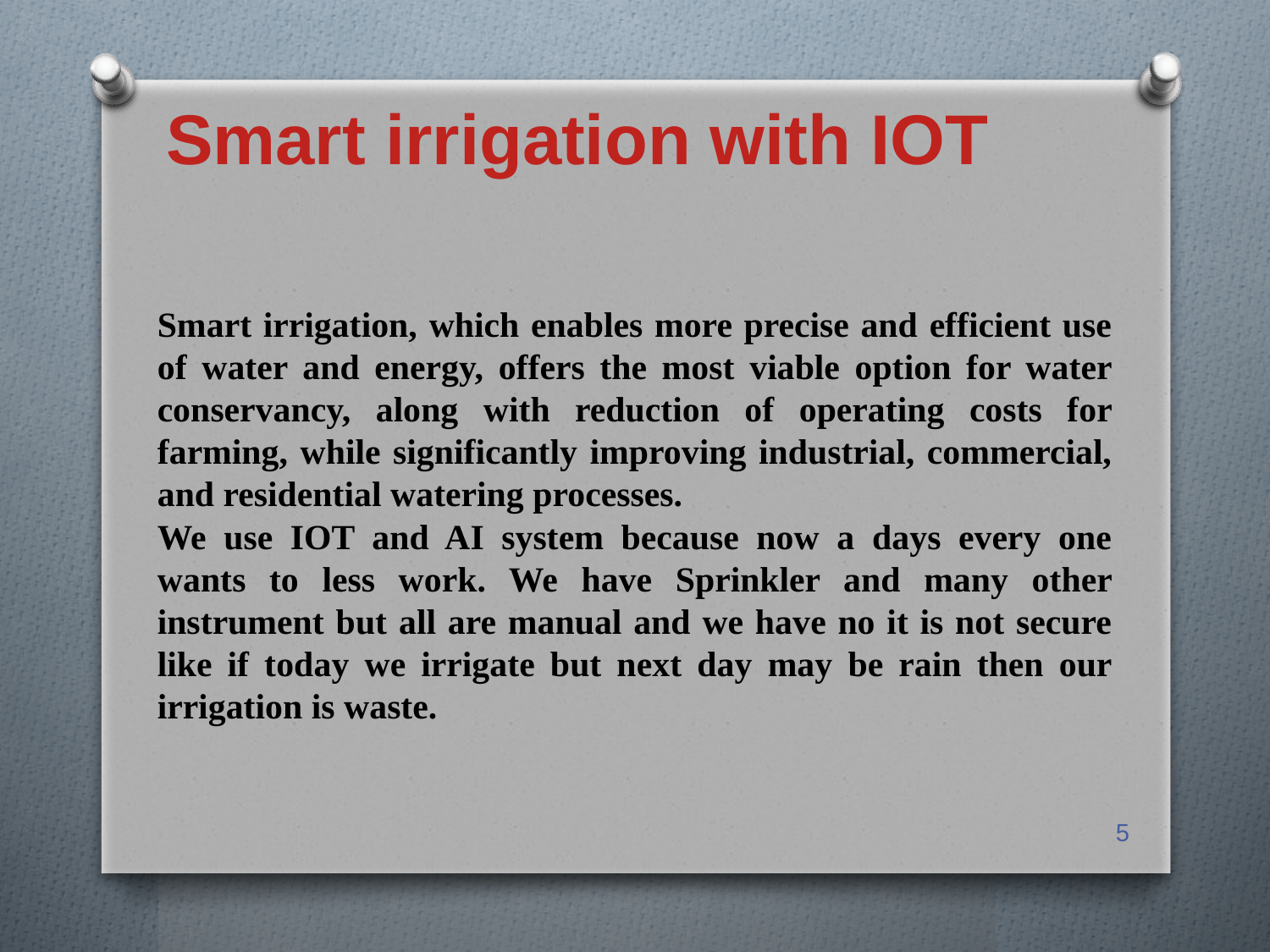

Smart irrigation with IOT
Smart irrigation, which enables more precise and efficient use of water and energy, offers the most viable option for water conservancy, along with reduction of operating costs for farming, while significantly improving industrial, commercial, and residential watering processes.
We use IOT and AI system because now a days every one wants to less work. We have Sprinkler and many other instrument but all are manual and we have no it is not secure like if today we irrigate but next day may be rain then our irrigation is waste.

5